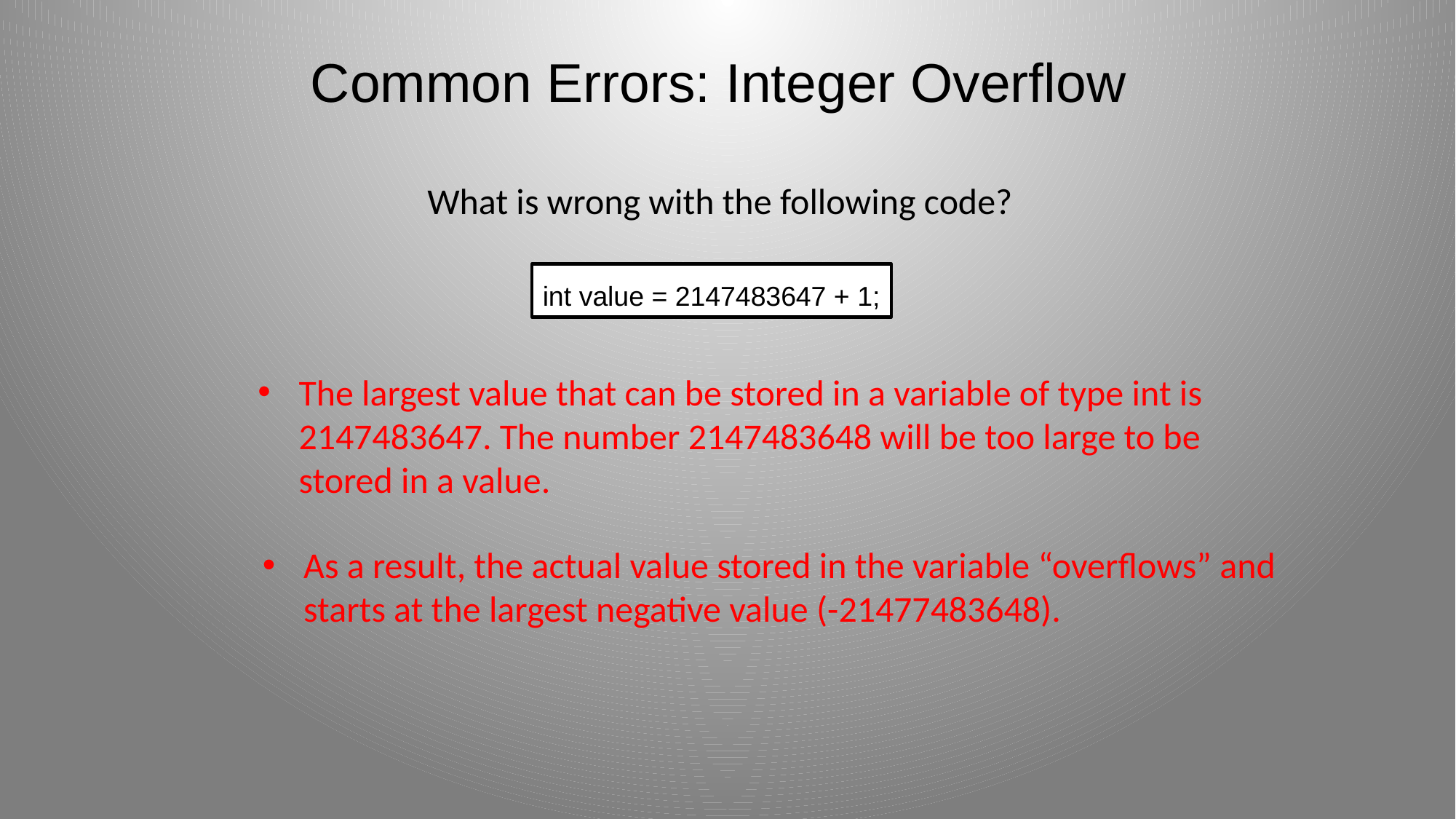

Common Errors: Integer Overflow
What is wrong with the following code?
int value = 2147483647 + 1;
The largest value that can be stored in a variable of type int is
2147483647. The number 2147483648 will be too large to be
stored in a value.
As a result, the actual value stored in the variable “overflows” and
starts at the largest negative value (-21477483648).